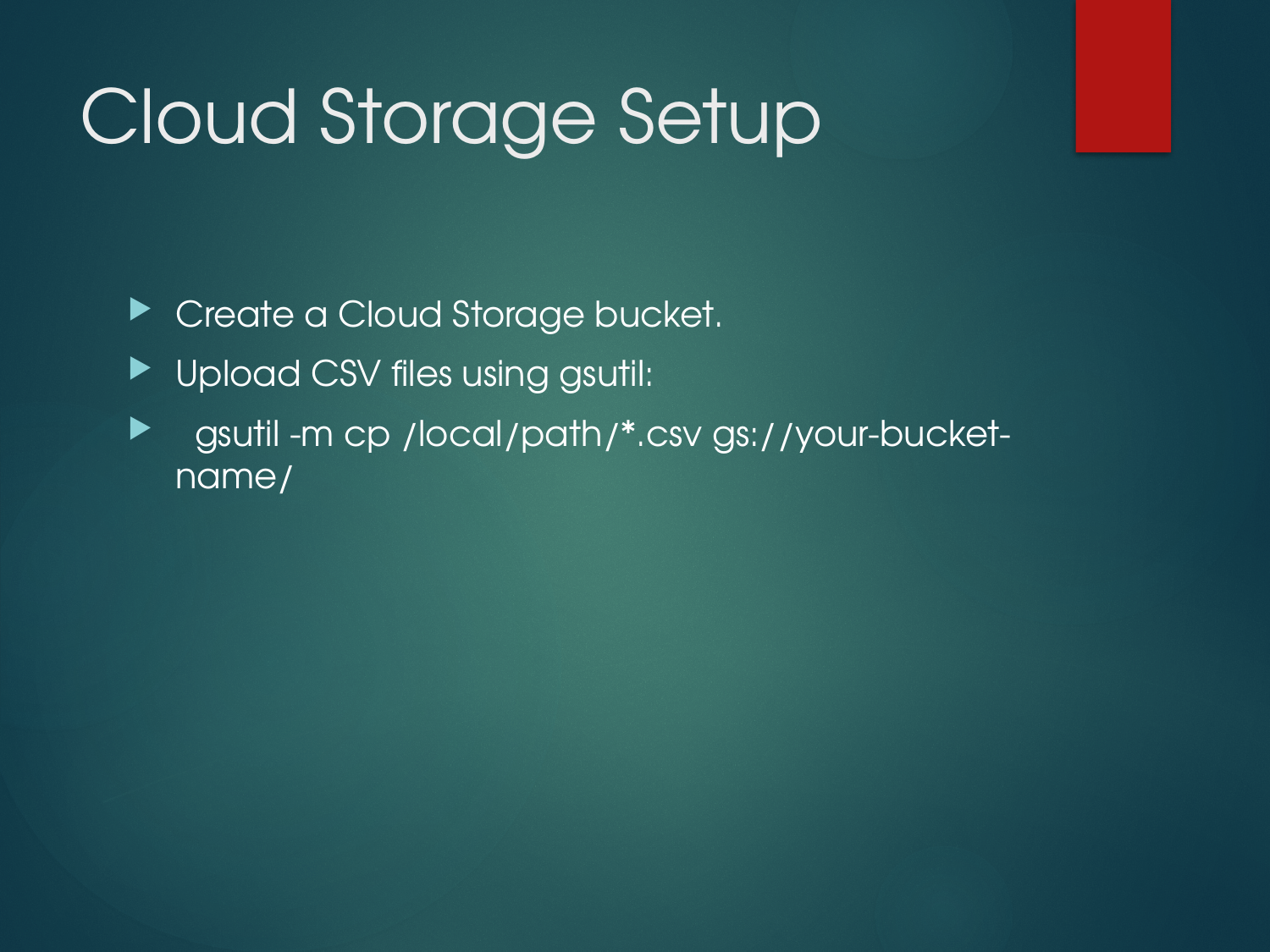

# Cloud Storage Setup
Create a Cloud Storage bucket.
Upload CSV files using gsutil:
  gsutil -m cp /local/path/*.csv gs://your-bucket-name/